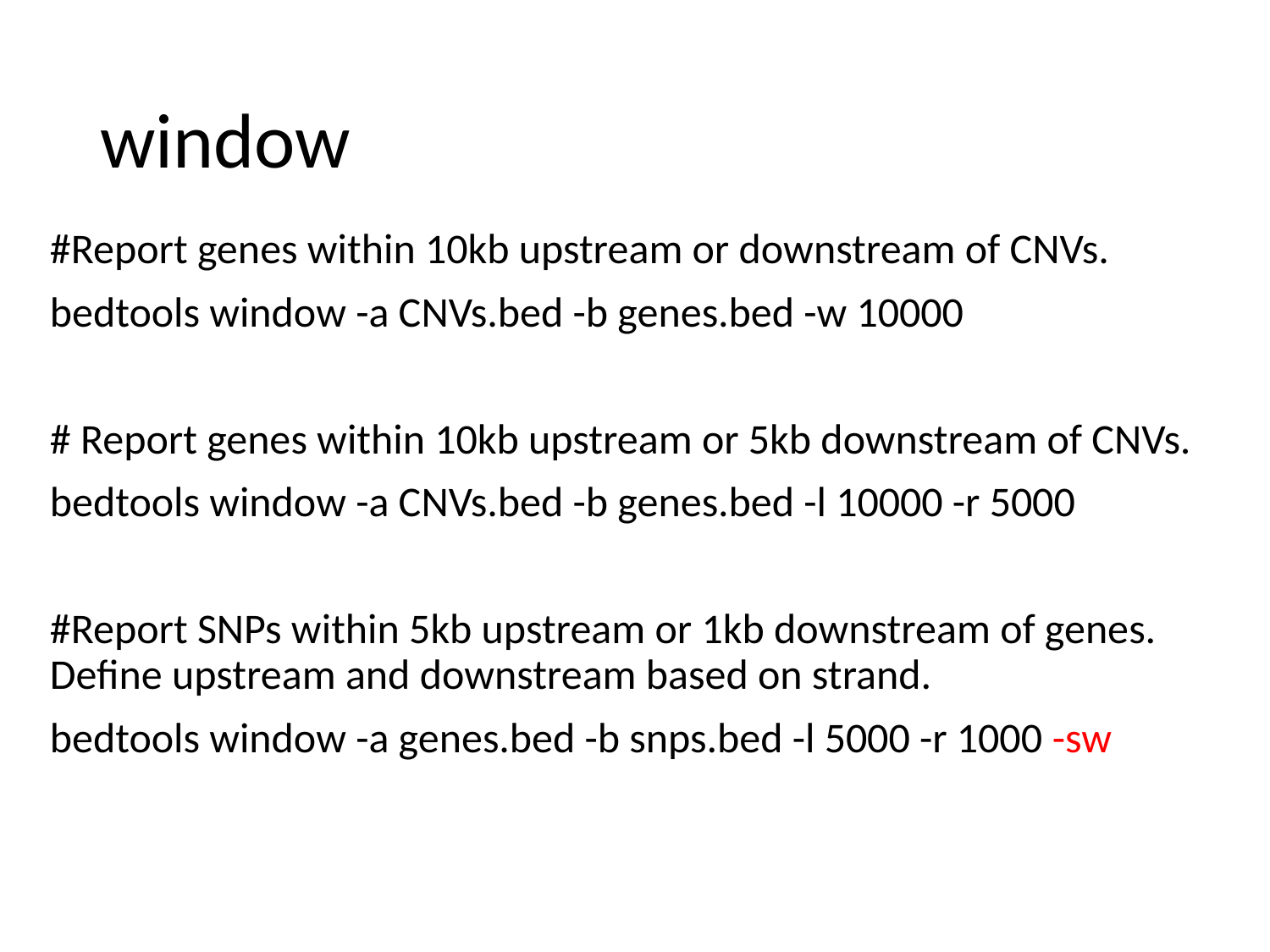

# window
#Report genes within 10kb upstream or downstream of CNVs.
bedtools window -a CNVs.bed -b genes.bed -w 10000

# Report genes within 10kb upstream or 5kb downstream of CNVs.
bedtools window -a CNVs.bed -b genes.bed -l 10000 -r 5000

#Report SNPs within 5kb upstream or 1kb downstream of genes. Define upstream and downstream based on strand.
bedtools window -a genes.bed -b snps.bed -l 5000 -r 1000 -sw